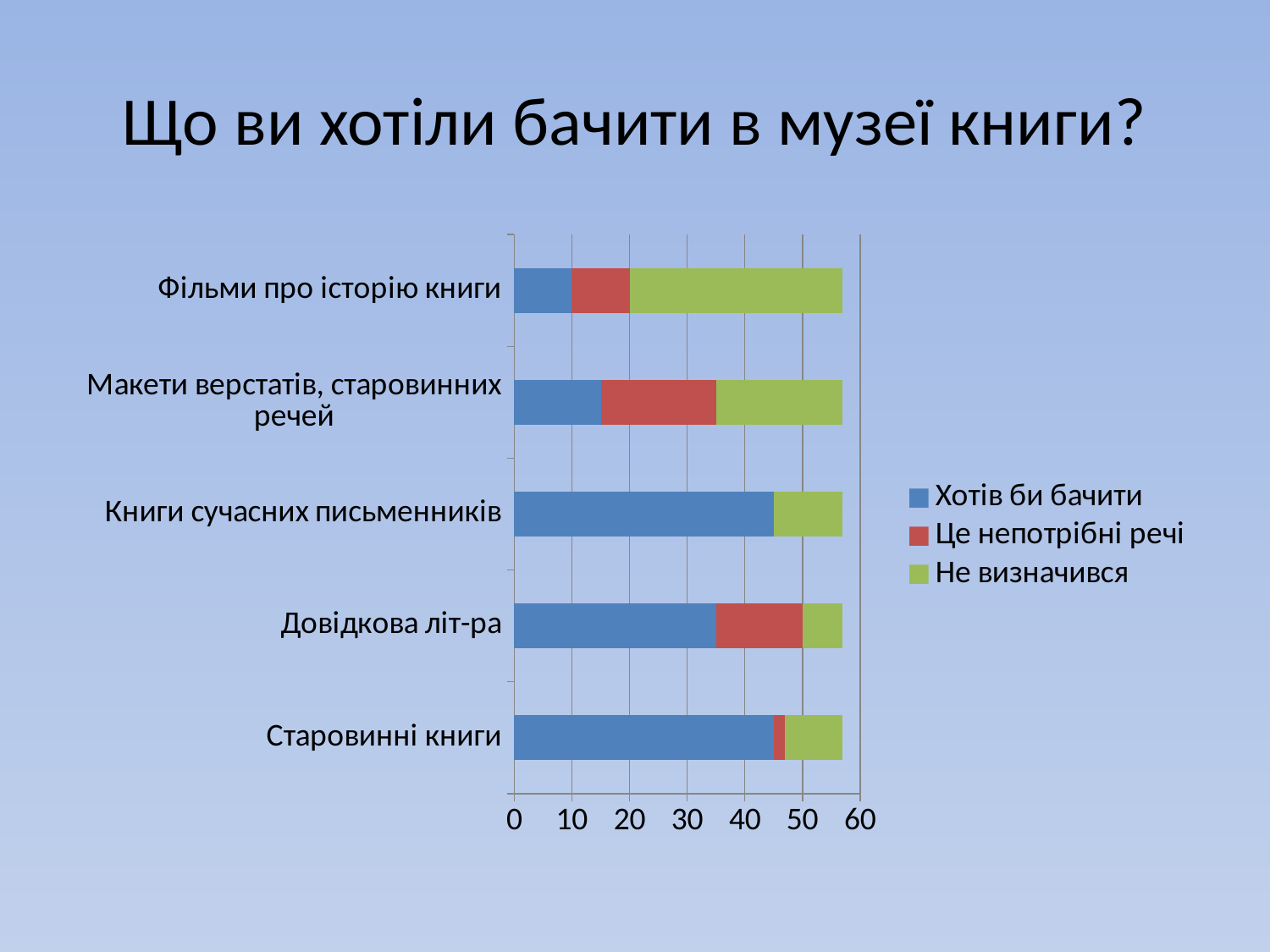

# Що ви хотіли бачити в музеї книги?

### Chart

| Category | Хотів би бачити | Це непотрібні речі | Не визначився |
|---|---|---|---|
| Cтаровинні книги | 45.0 | 2.0 | 10.0 |
| Довідкова літ-ра | 35.0 | 15.0 | 7.0 |
| Книги сучасних письменників | 45.0 | 0.0 | 12.0 |
| Макети верстатів, старовинних речей | 15.0 | 20.0 | 22.0 |
| Фільми про історію книги | 10.0 | 10.0 | 37.0 |